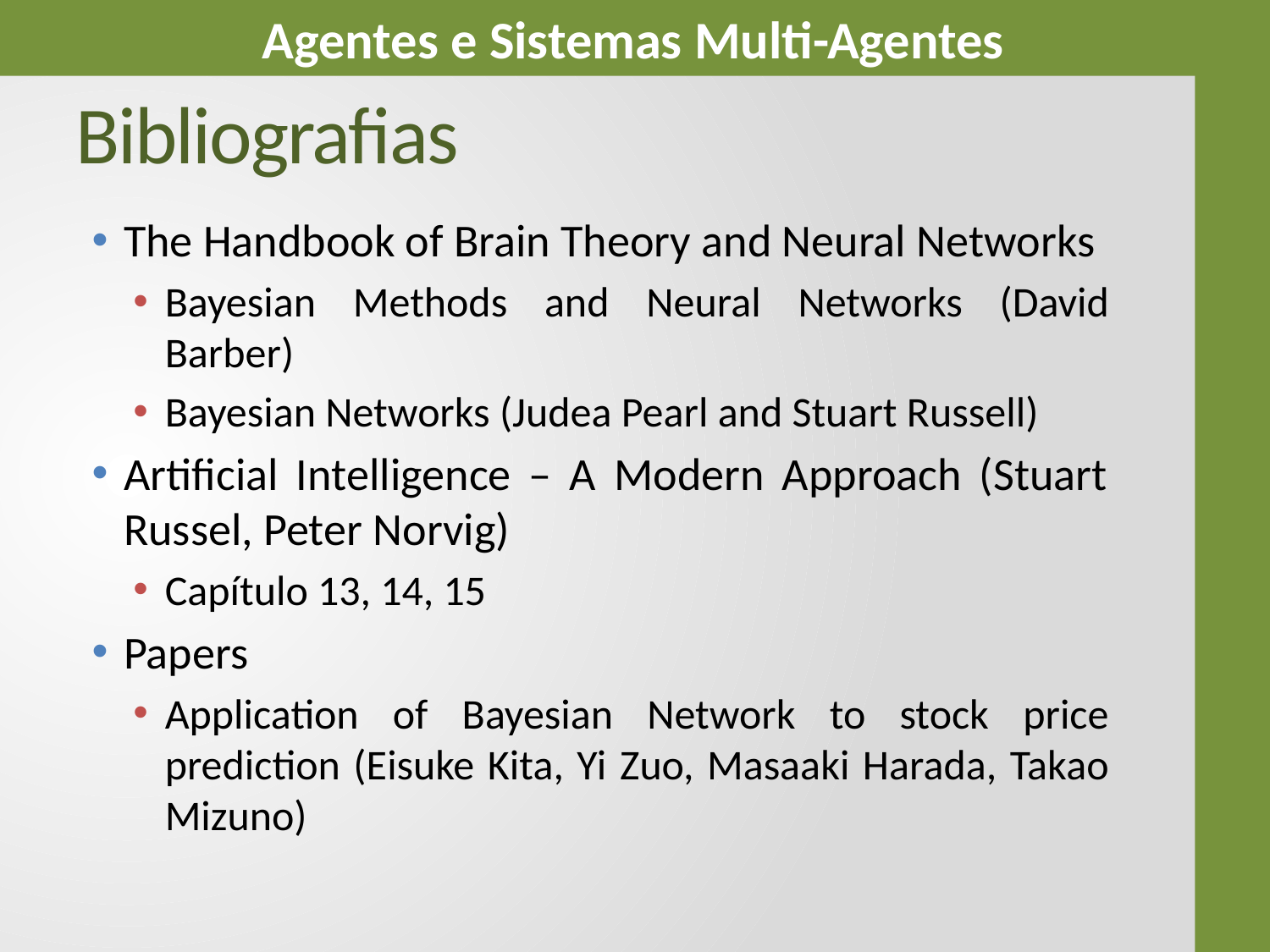

# Bibliografias
The Handbook of Brain Theory and Neural Networks
Bayesian Methods and Neural Networks (David Barber)
Bayesian Networks (Judea Pearl and Stuart Russell)
Artificial Intelligence – A Modern Approach (Stuart Russel, Peter Norvig)
Capítulo 13, 14, 15
Papers
Application of Bayesian Network to stock price prediction (Eisuke Kita, Yi Zuo, Masaaki Harada, Takao Mizuno)